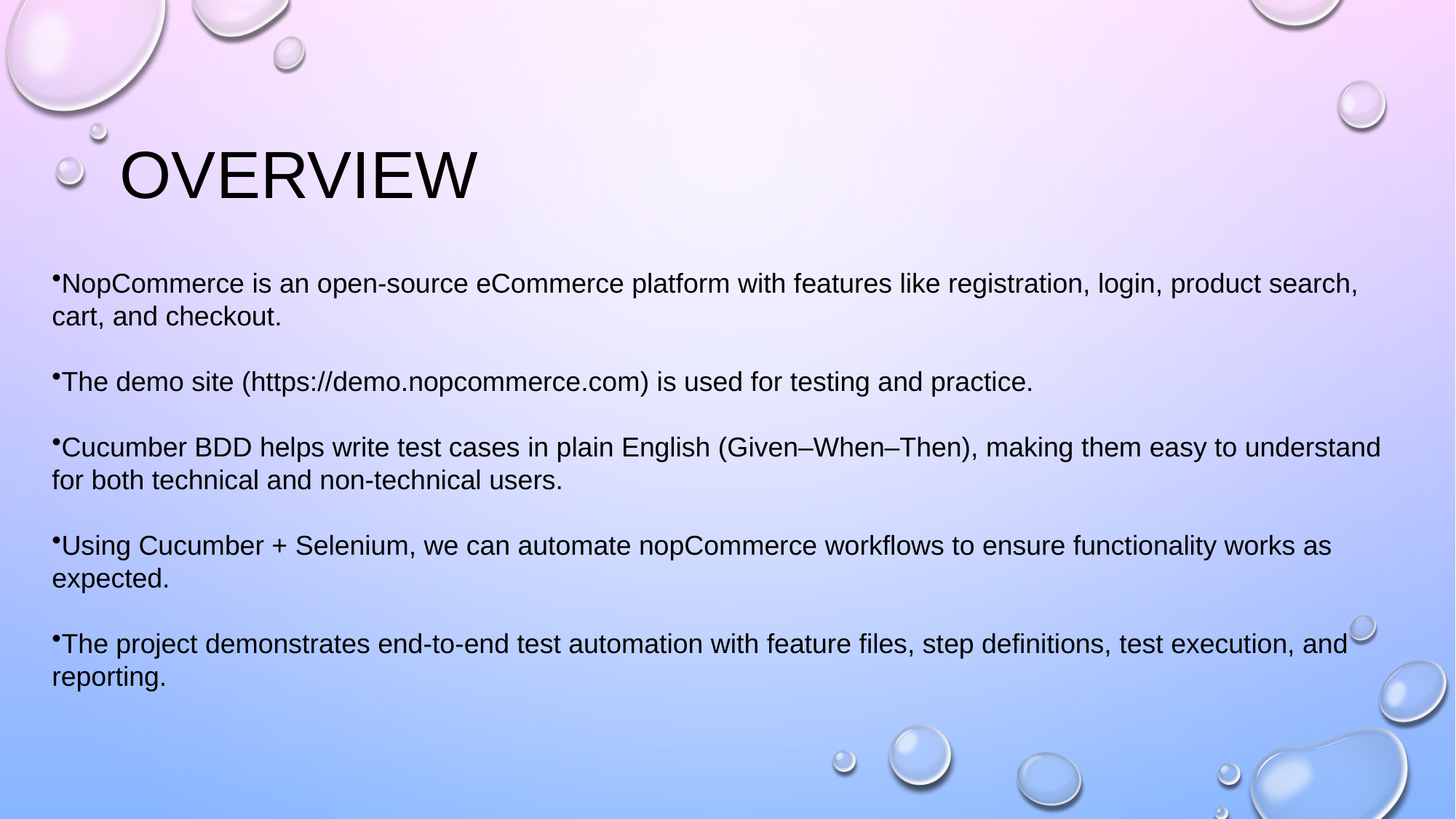

# Overview
NopCommerce is an open-source eCommerce platform with features like registration, login, product search, cart, and checkout.

The demo site (https://demo.nopcommerce.com) is used for testing and practice.

Cucumber BDD helps write test cases in plain English (Given–When–Then), making them easy to understand for both technical and non-technical users.

Using Cucumber + Selenium, we can automate nopCommerce workflows to ensure functionality works as expected.

The project demonstrates end-to-end test automation with feature files, step definitions, test execution, and reporting.